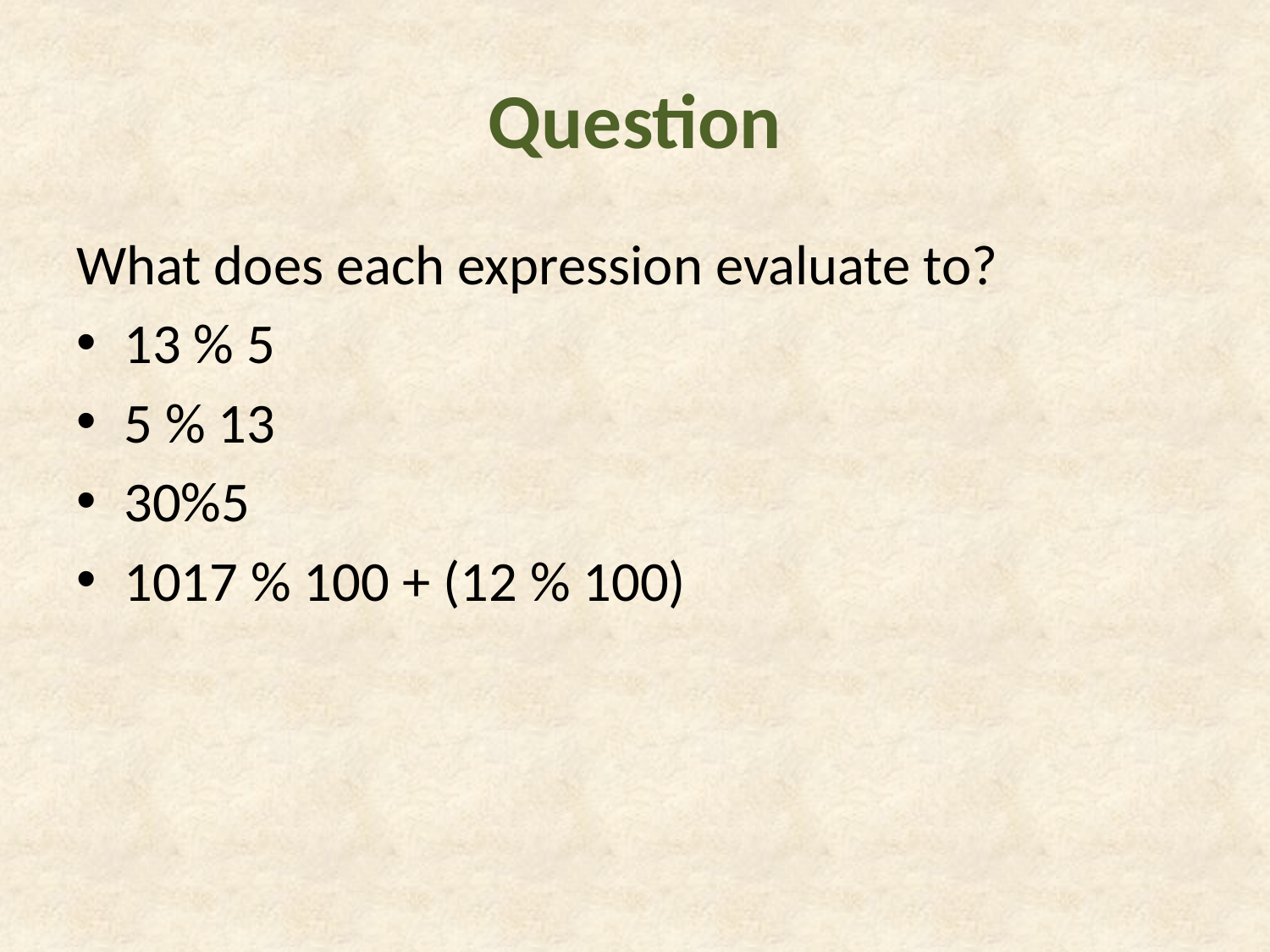

# Question
What does each expression evaluate to?
13 % 5
5 % 13
30%5
1017 % 100 + (12 % 100)